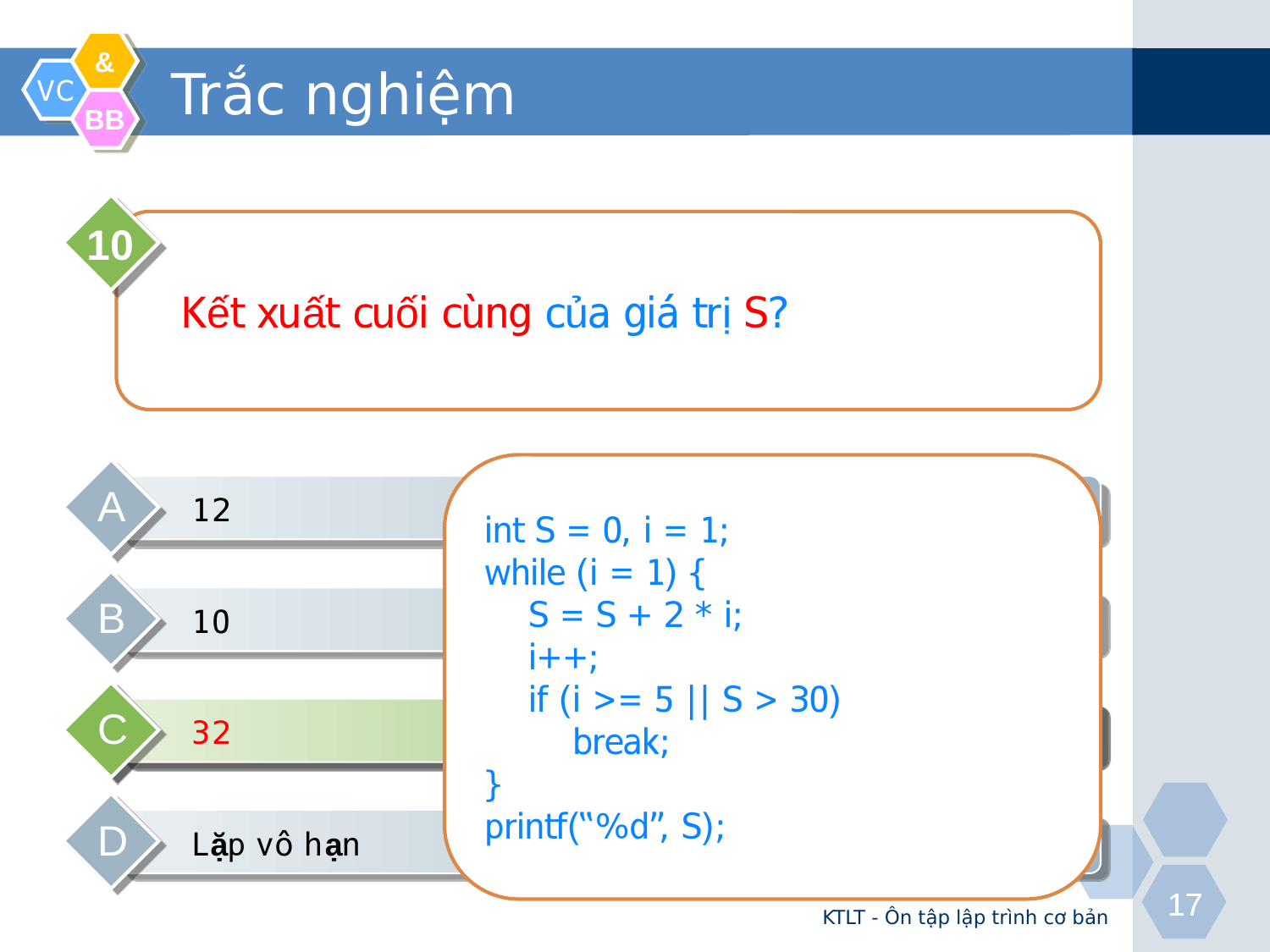

# Trắc nghiệm

10

Kết xuất cuối cùng của giá trị S?

int S = 0, i = 1;
while (i = 1) {
    S = S + 2 * i;
    i++;
    if (i >= 5 || S > 30)
        break;
}
printf(“%d”, S);

A

12

B

10

C

32

C

32

D

Lặp vô hạn
KTLT - Ôn tập lập trình cơ bản